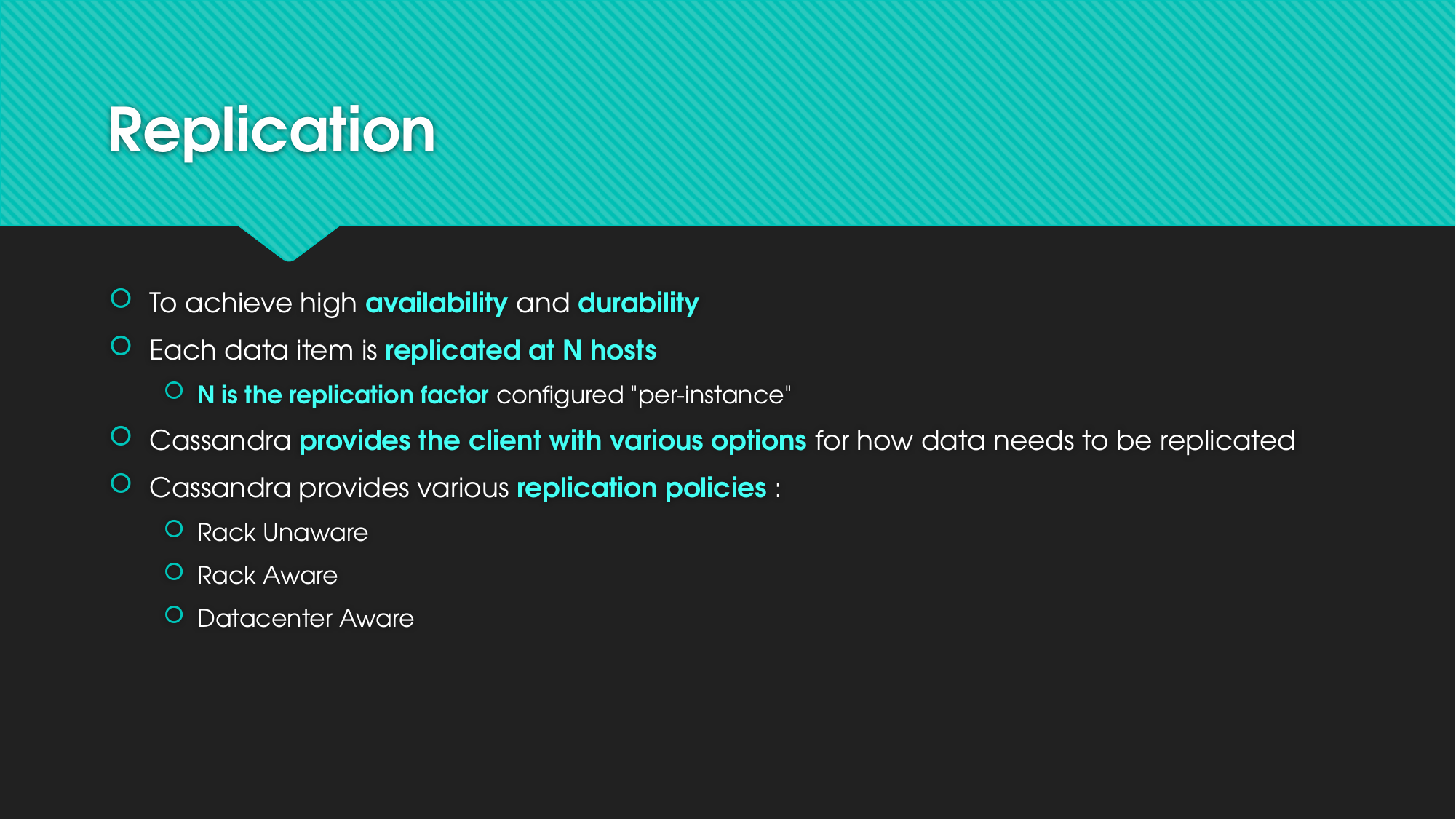

# Replication
To achieve high availability and durability
Each data item is replicated at N hosts
N is the replication factor configured "per-instance"
Cassandra provides the client with various options for how data needs to be replicated
Cassandra provides various replication policies :
Rack Unaware
Rack Aware
Datacenter Aware